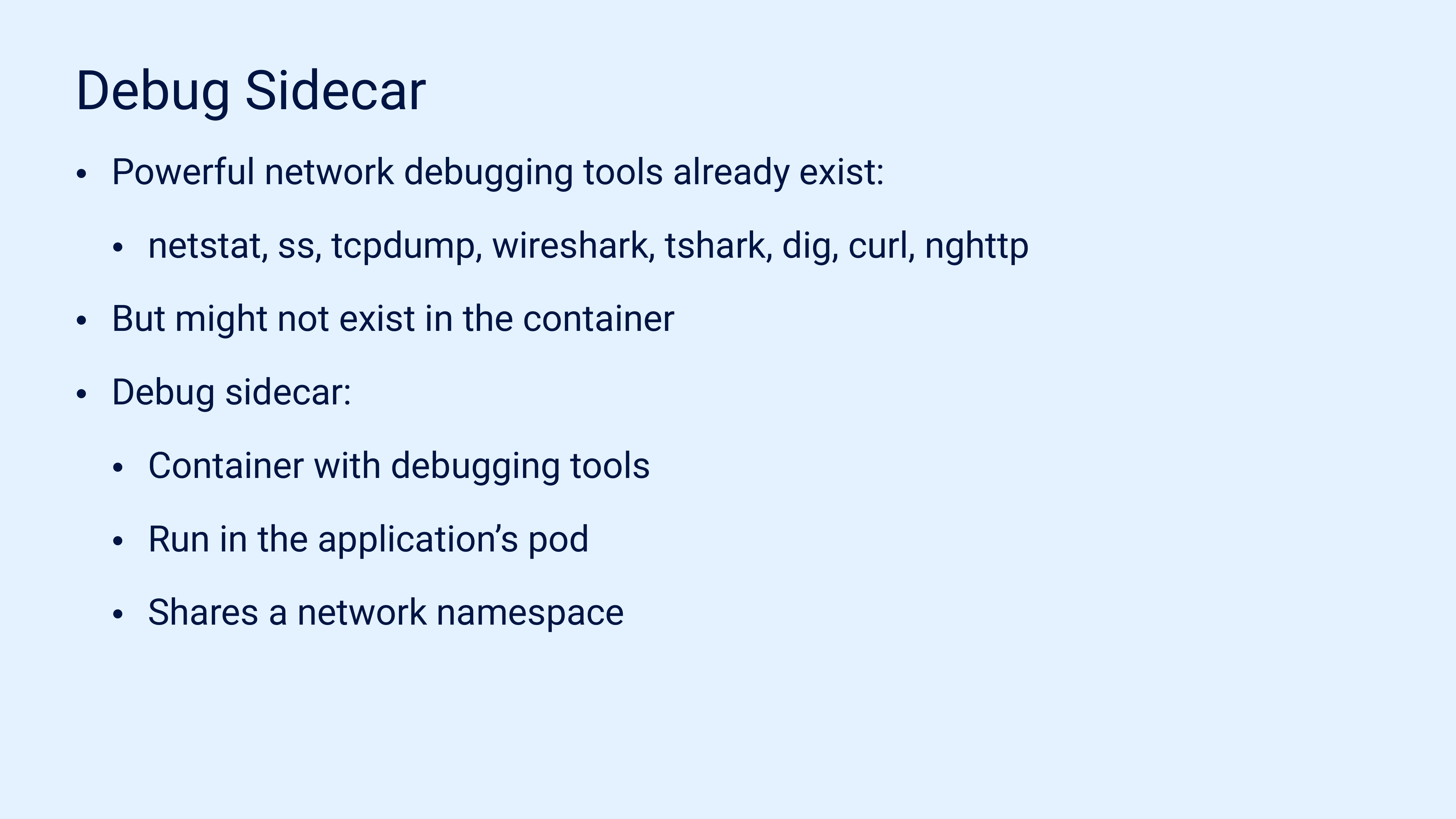

# Debug Sidecar
Powerful network debugging tools already exist:
netstat, ss, tcpdump, wireshark, tshark, dig, curl, nghttp
But might not exist in the container
Debug sidecar:
Container with debugging tools
Run in the application’s pod
Shares a network namespace